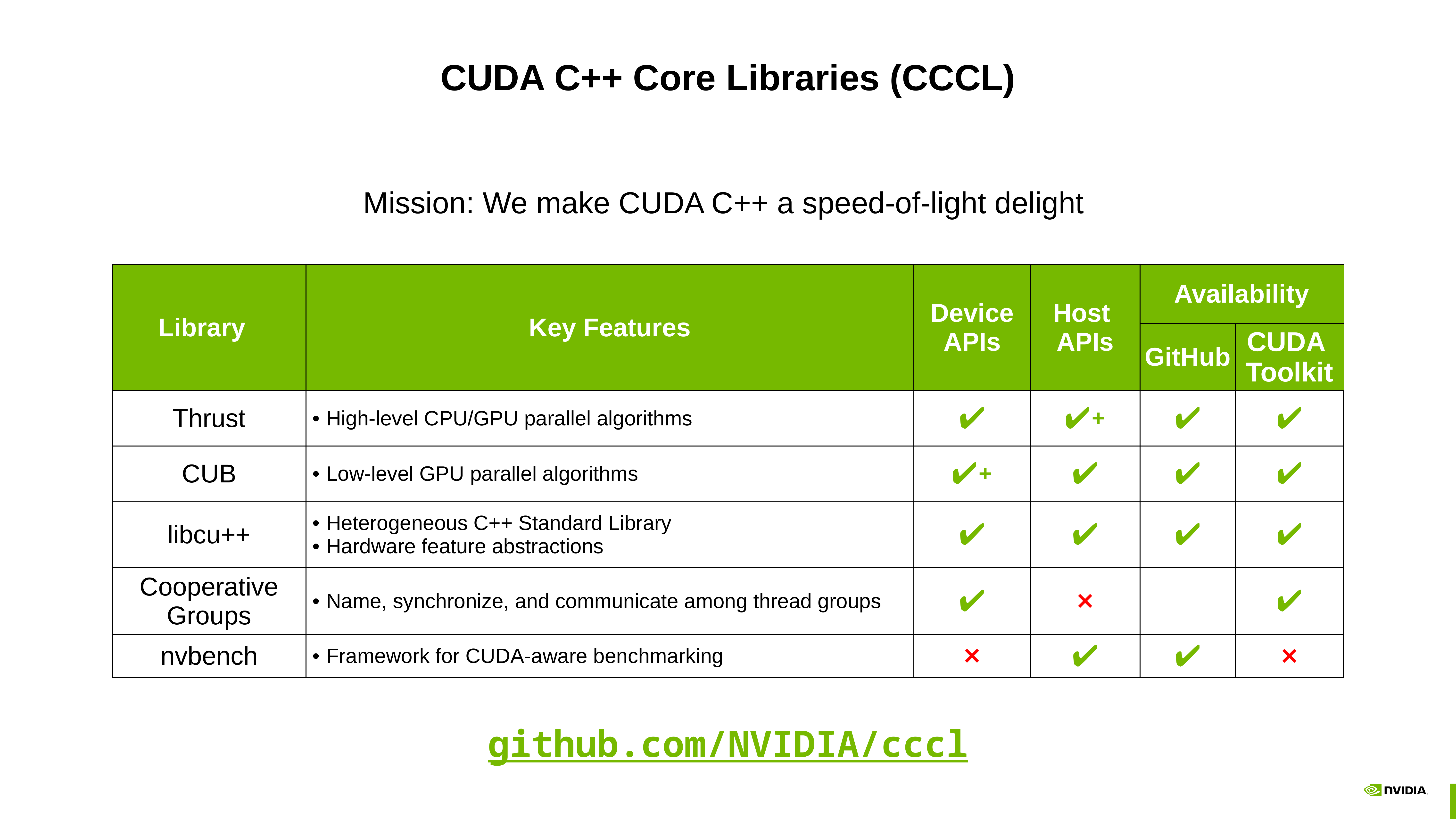

# CUDA C++ Core Libraries (CCCL)
Mission: We make CUDA C++ a speed-of-light delight

| Library | Key Features | Device APIs | Host APIs | Availability |  |
| --- | --- | --- | --- | --- | --- |
|  |  |  |  | GitHub | CUDA Toolkit |
| Thrust | High-level CPU/GPU parallel algorithms | ✔ | ✔+ | ✔ | ✔ |
| CUB | Low-level GPU parallel algorithms | ✔+ | ✔ | ✔ | ✔ |
| libcu++ | Heterogeneous C++ Standard Library Hardware feature abstractions | ✔ | ✔ | ✔ | ✔ |
| Cooperative Groups | Name, synchronize, and communicate among thread groups | ✔ | ❌ | 🏗️ | ✔ |
| nvbench | Framework for CUDA-aware benchmarking | ❌ | ✔ | ✔ | ❌ |
github.com/NVIDIA/cccl